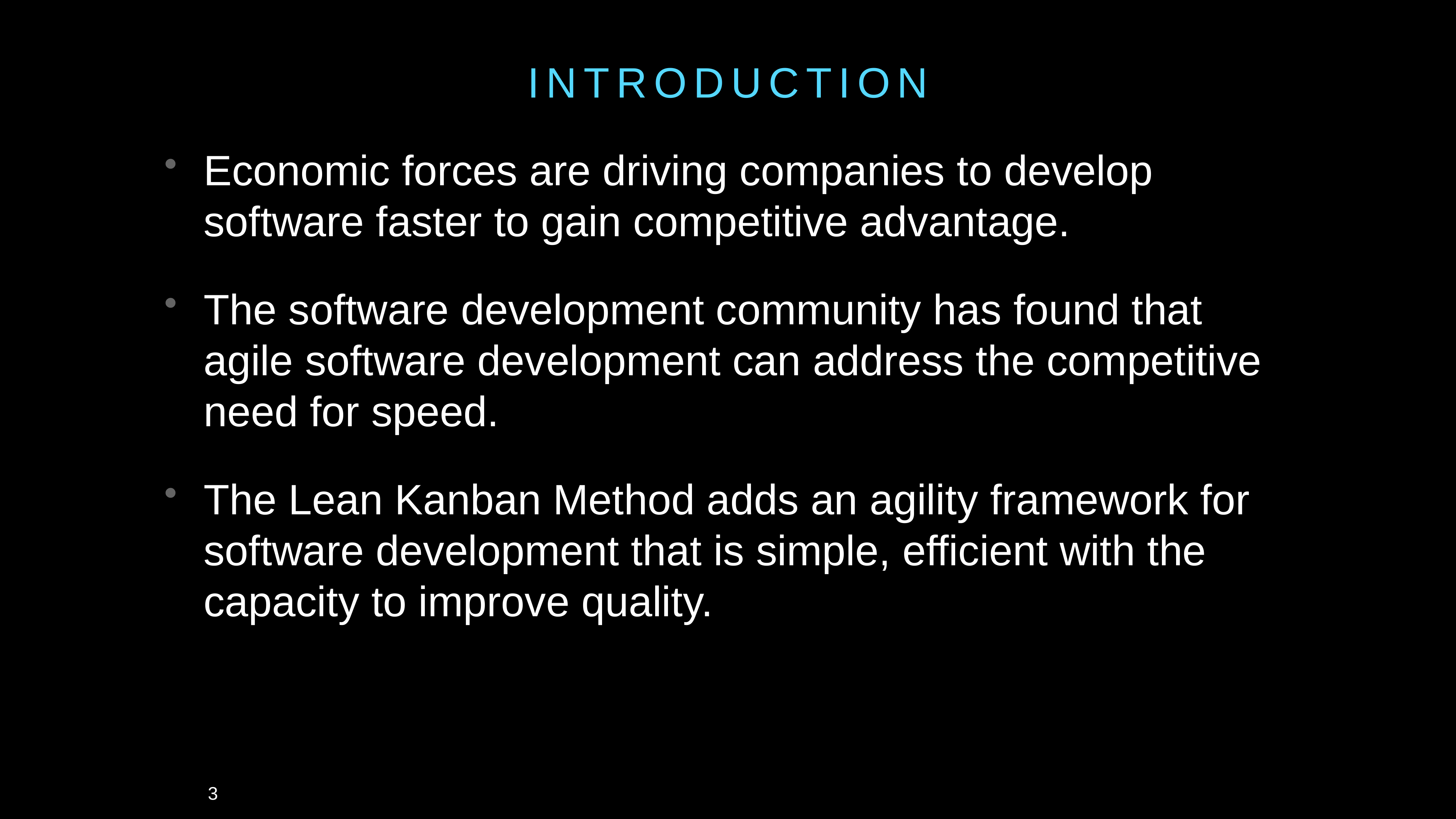

# INTRODUCTION
Economic forces are driving companies to develop software faster to gain competitive advantage.
The software development community has found that agile software development can address the competitive need for speed.
The Lean Kanban Method adds an agility framework for software development that is simple, efficient with the capacity to improve quality.
3